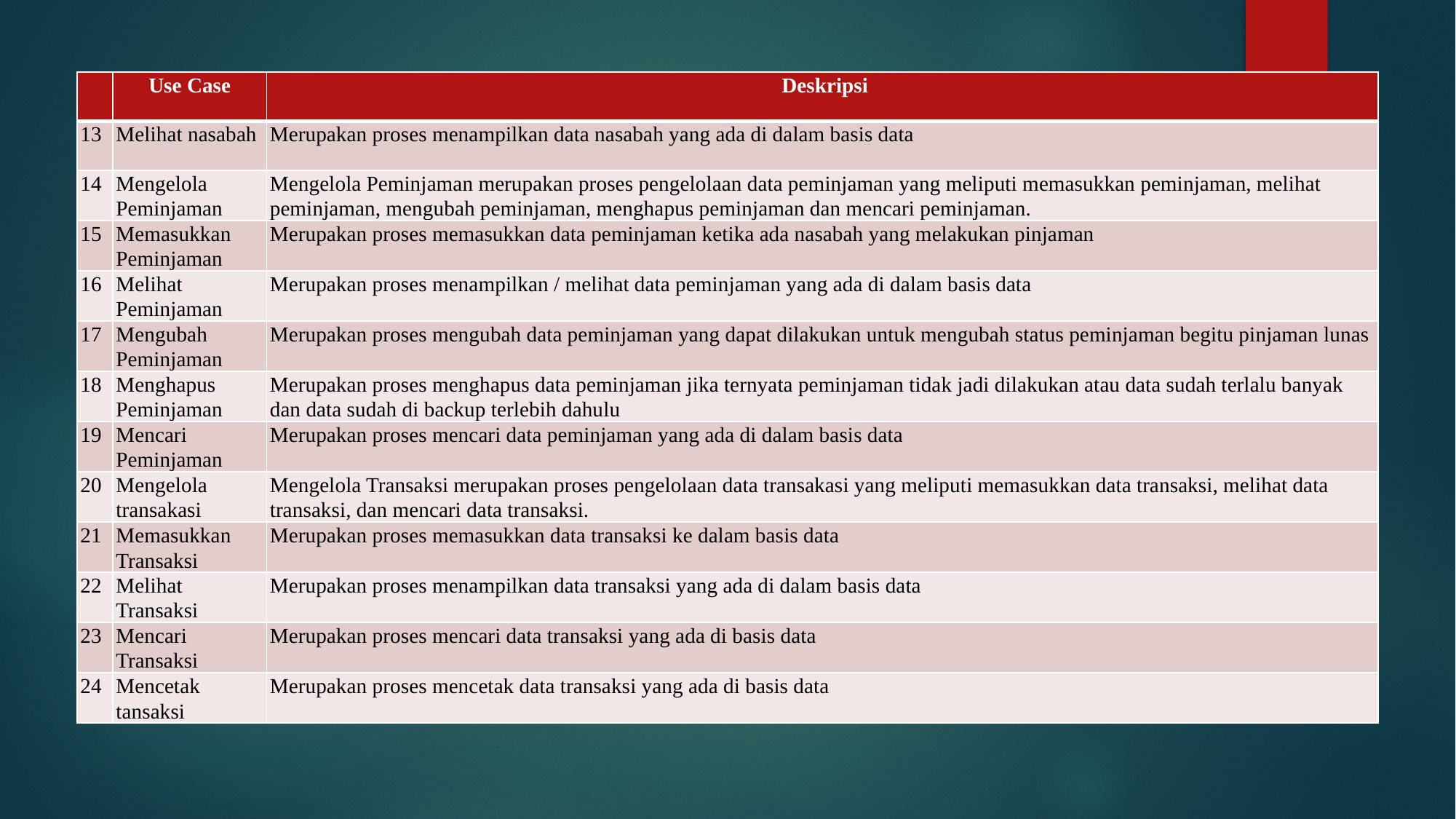

#
|  | Use Case | Deskripsi |
| --- | --- | --- |
| 13 | Melihat nasabah | Merupakan proses menampilkan data nasabah yang ada di dalam basis data |
| 14 | Mengelola Peminjaman | Mengelola Peminjaman merupakan proses pengelolaan data peminjaman yang meliputi memasukkan peminjaman, melihat peminjaman, mengubah peminjaman, menghapus peminjaman dan mencari peminjaman. |
| 15 | Memasukkan Peminjaman | Merupakan proses memasukkan data peminjaman ketika ada nasabah yang melakukan pinjaman |
| 16 | Melihat Peminjaman | Merupakan proses menampilkan / melihat data peminjaman yang ada di dalam basis data |
| 17 | Mengubah Peminjaman | Merupakan proses mengubah data peminjaman yang dapat dilakukan untuk mengubah status peminjaman begitu pinjaman lunas |
| 18 | Menghapus Peminjaman | Merupakan proses menghapus data peminjaman jika ternyata peminjaman tidak jadi dilakukan atau data sudah terlalu banyak dan data sudah di backup terlebih dahulu |
| 19 | Mencari Peminjaman | Merupakan proses mencari data peminjaman yang ada di dalam basis data |
| 20 | Mengelola transakasi | Mengelola Transaksi merupakan proses pengelolaan data transakasi yang meliputi memasukkan data transaksi, melihat data transaksi, dan mencari data transaksi. |
| 21 | Memasukkan Transaksi | Merupakan proses memasukkan data transaksi ke dalam basis data |
| 22 | Melihat Transaksi | Merupakan proses menampilkan data transaksi yang ada di dalam basis data |
| 23 | Mencari Transaksi | Merupakan proses mencari data transaksi yang ada di basis data |
| 24 | Mencetak tansaksi | Merupakan proses mencetak data transaksi yang ada di basis data |